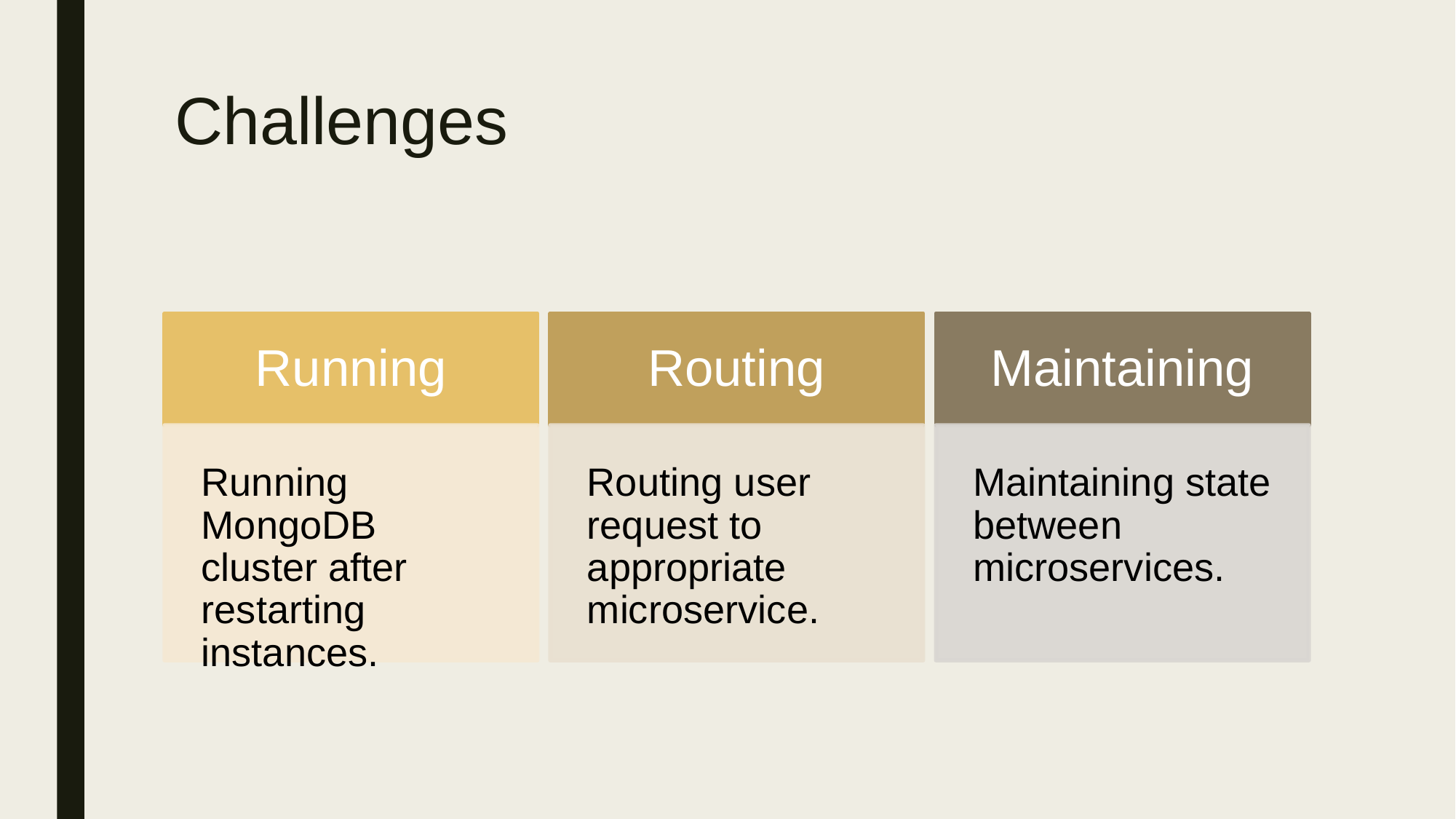

# Challenges
Running
Running MongoDB cluster after restarting instances.
Routing
Routing user request to appropriate microservice.
Maintaining
Maintaining state between microservices.